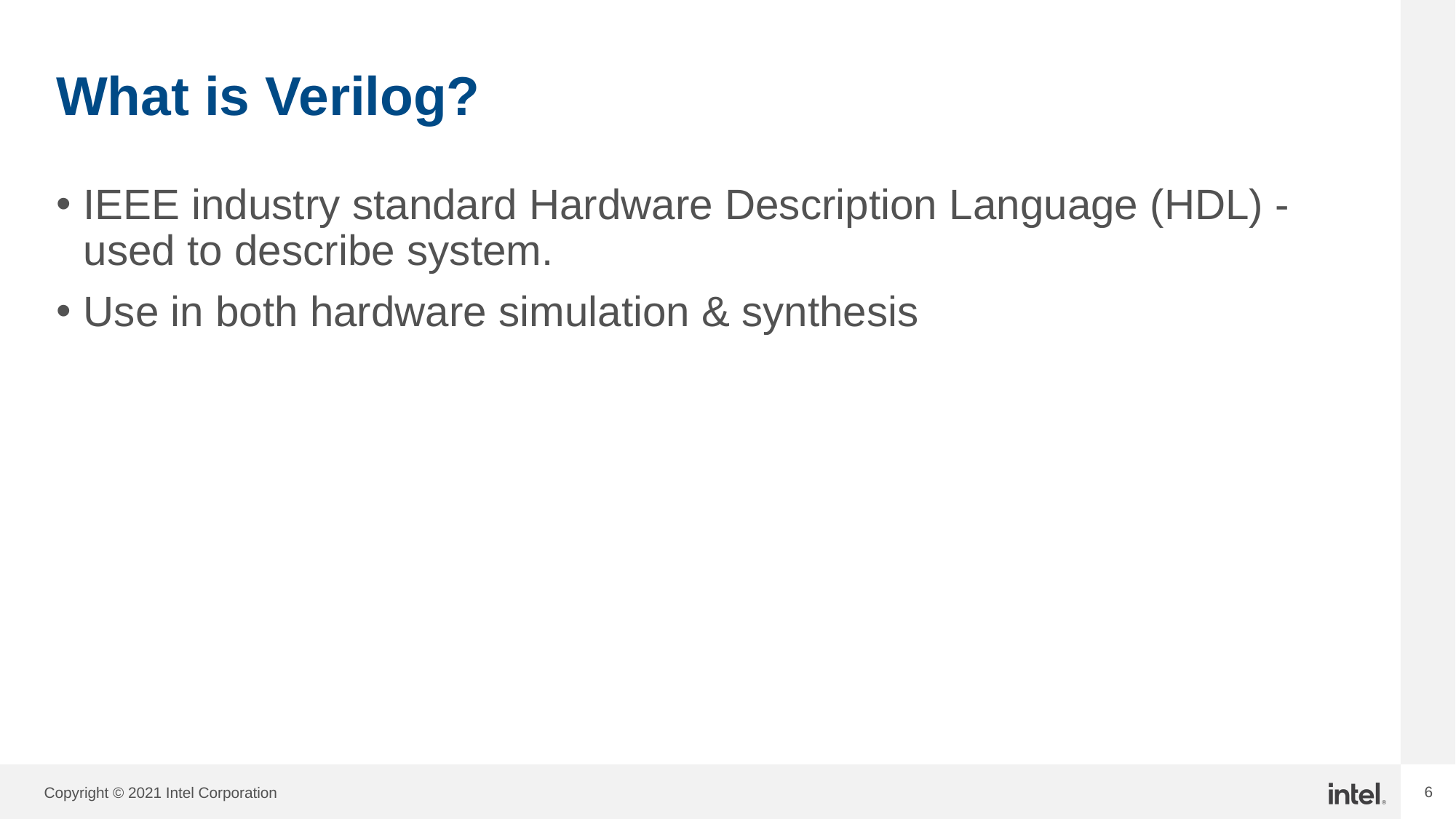

# What is Verilog?
IEEE industry standard Hardware Description Language (HDL) - used to describe system.
Use in both hardware simulation & synthesis